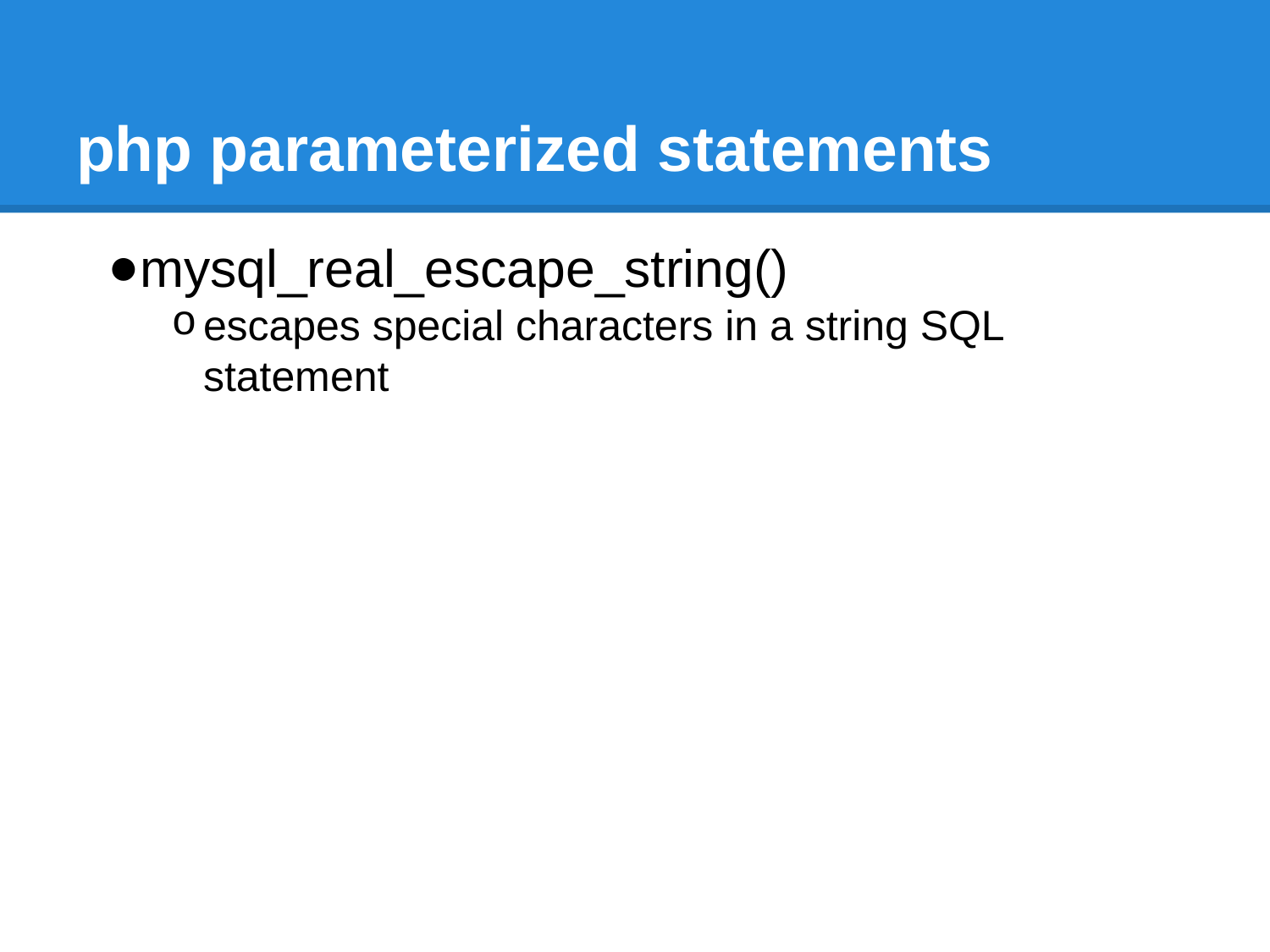

# php parameterized statements
mysql_real_escape_string()
escapes special characters in a string SQL statement